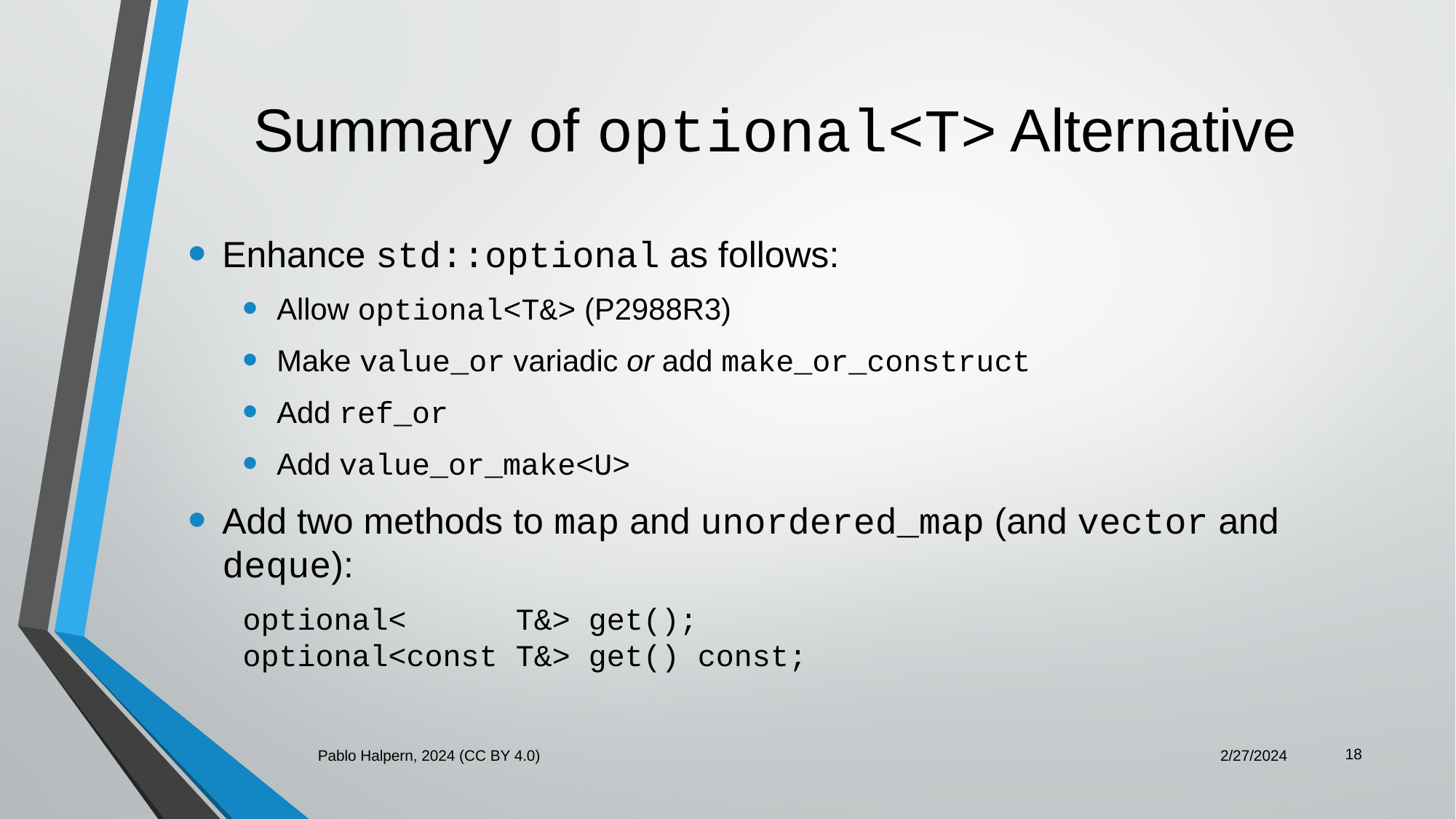

# Summary of optional<T> Alternative
Enhance std::optional as follows:
Allow optional<T&> (P2988R3)
Make value_or variadic or add make_or_construct
Add ref_or
Add value_or_make<U>
Add two methods to map and unordered_map (and vector and deque):
optional<      T&> get();
optional<const T&> get() const;
18
Pablo Halpern, 2024 (CC BY 4.0)
2/27/2024